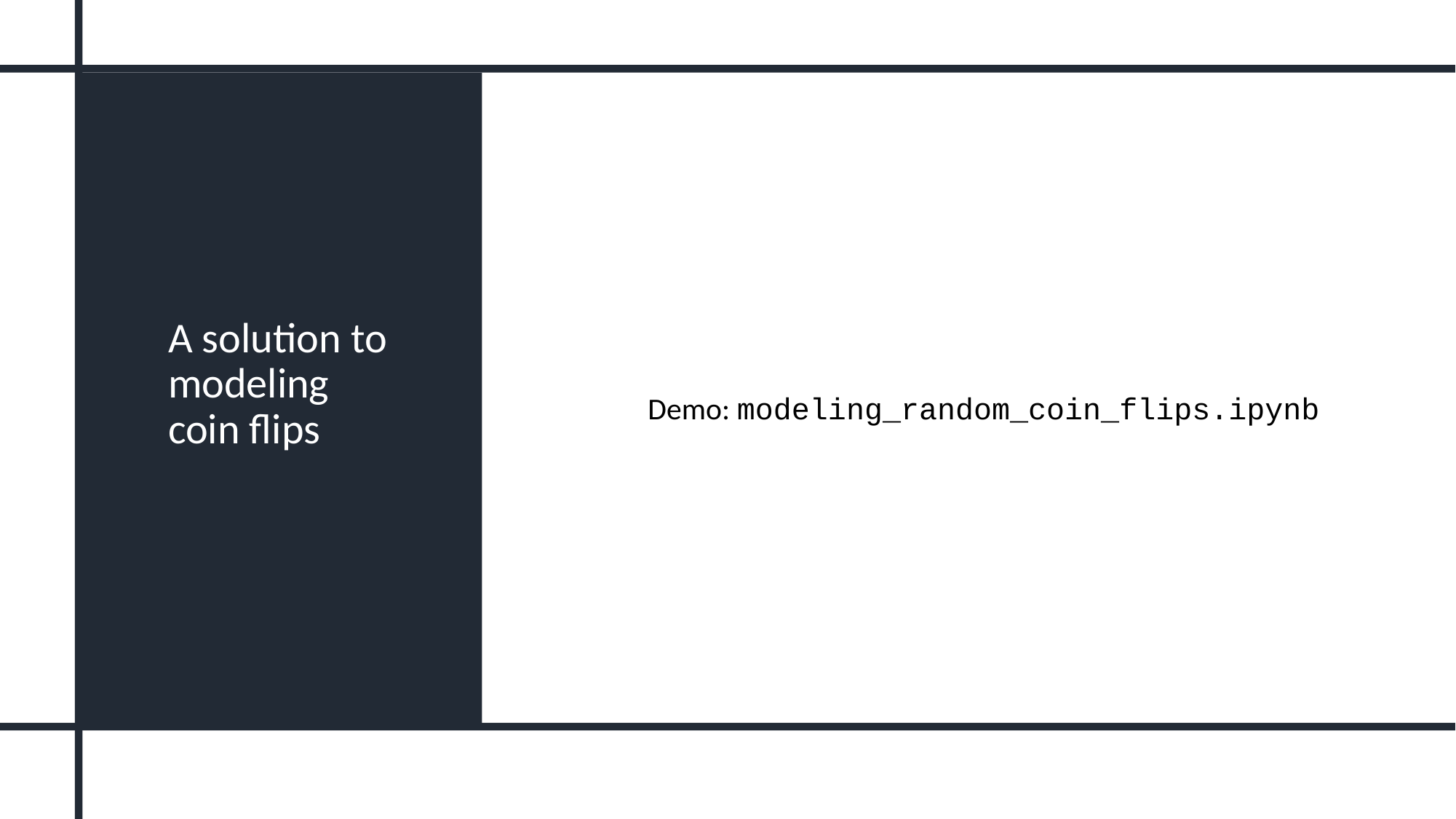

# A solution to modeling coin flips
Demo: modeling_random_coin_flips.ipynb